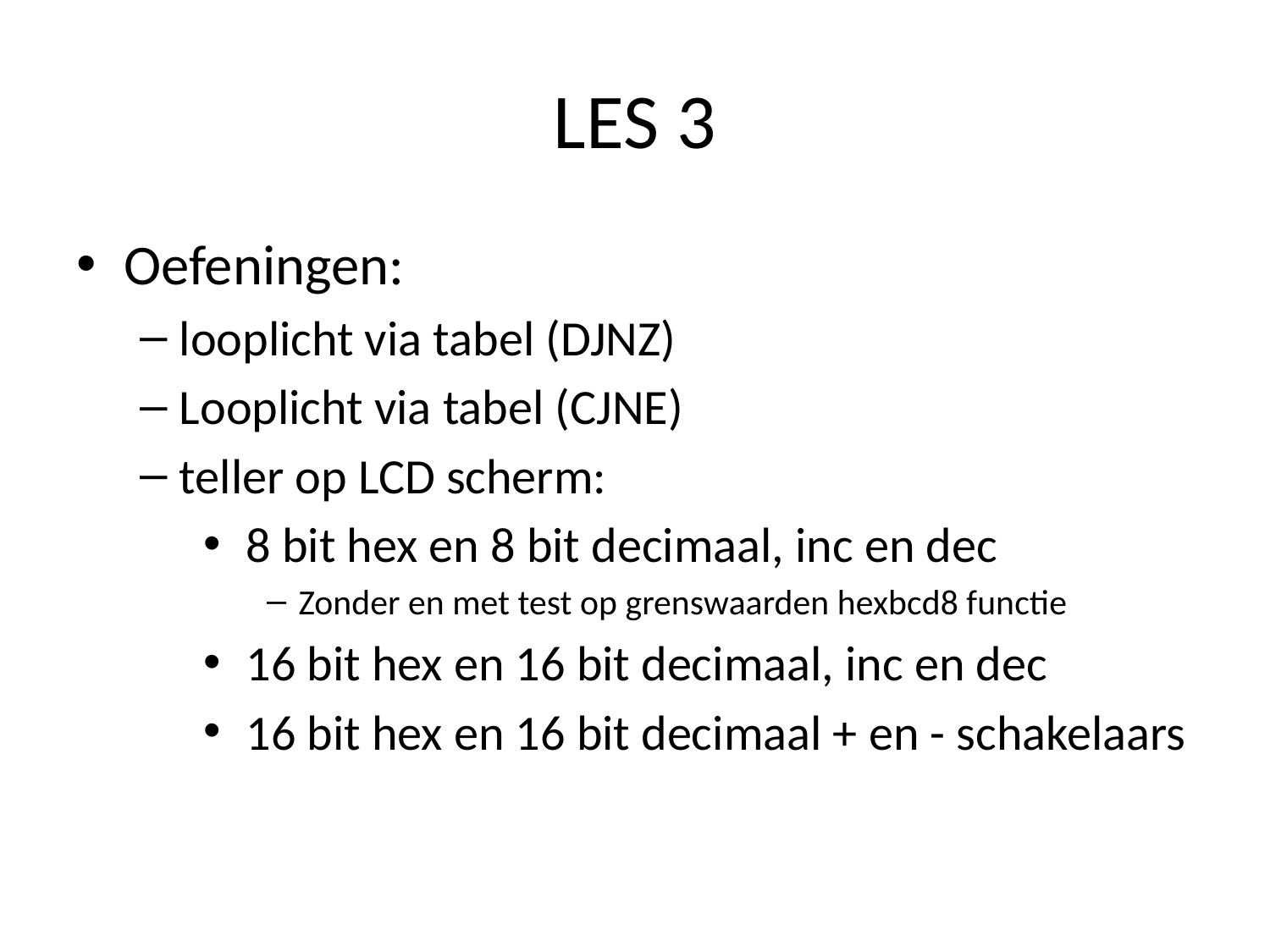

# LES 3
Oefeningen:
looplicht via tabel (DJNZ)
Looplicht via tabel (CJNE)
teller op LCD scherm:
 8 bit hex en 8 bit decimaal, inc en dec
Zonder en met test op grenswaarden hexbcd8 functie
 16 bit hex en 16 bit decimaal, inc en dec
 16 bit hex en 16 bit decimaal + en - schakelaars